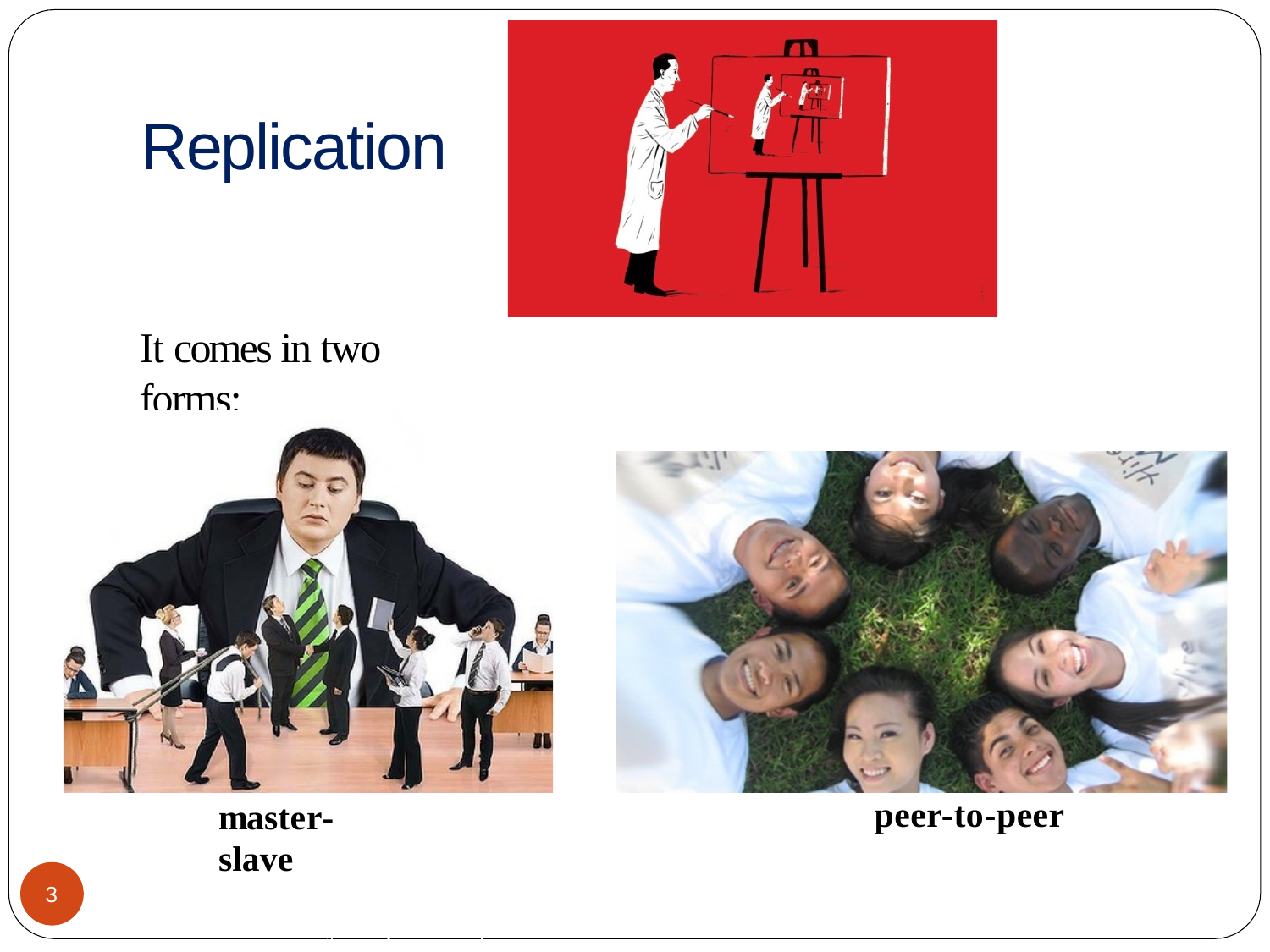

# Replication
It comes in two forms:

peer-to-peer
master-slave

3
CREDITS: Jimmy Lin (University of Maryland)